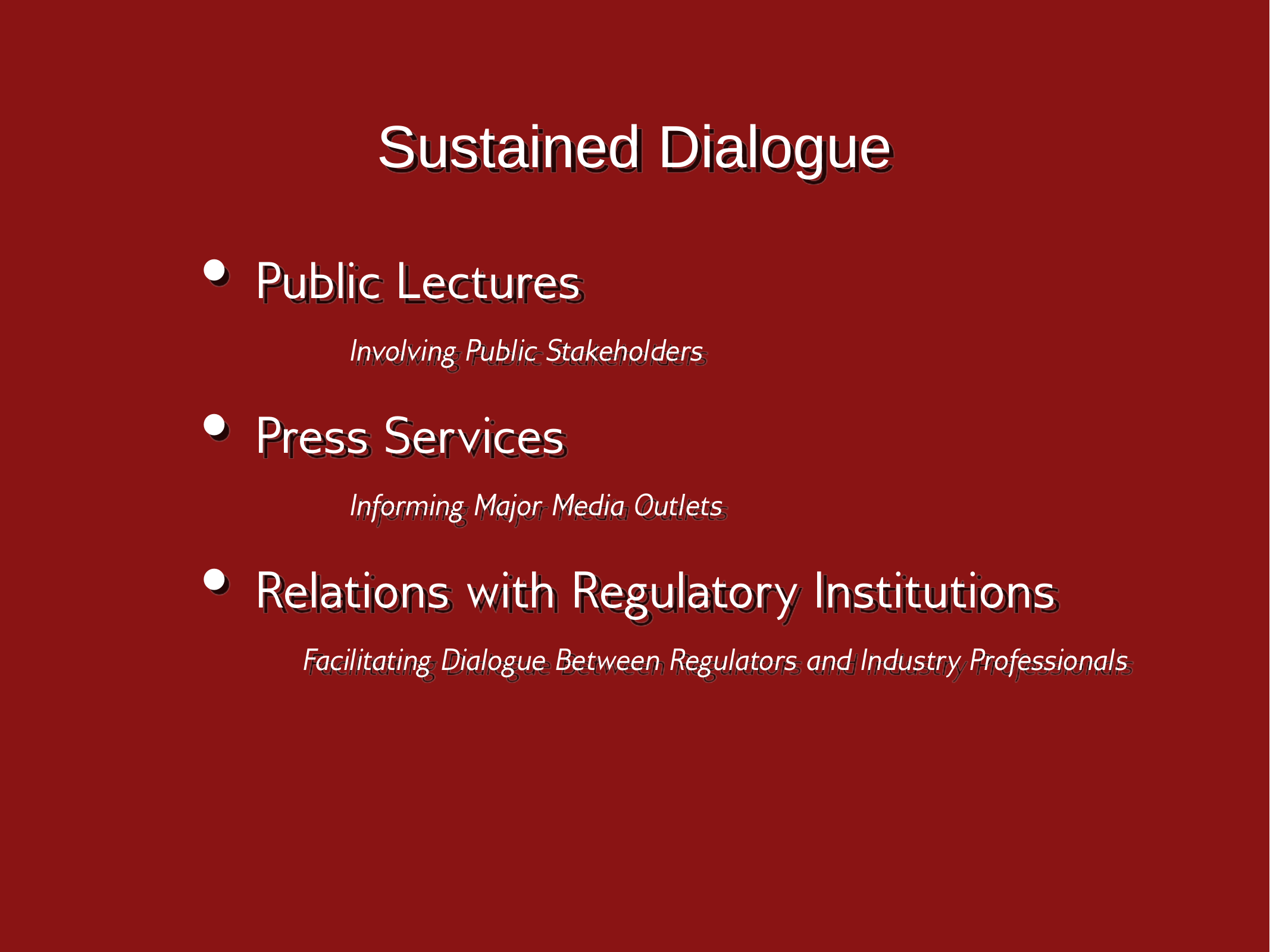

# Sustained Dialogue
Public Lectures                                             Involving Public Stakeholders
Press Services                                              Informing Major Media Outlets
Relations with Regulatory Institutions           Facilitating Dialogue Between Regulators and Industry Professionals